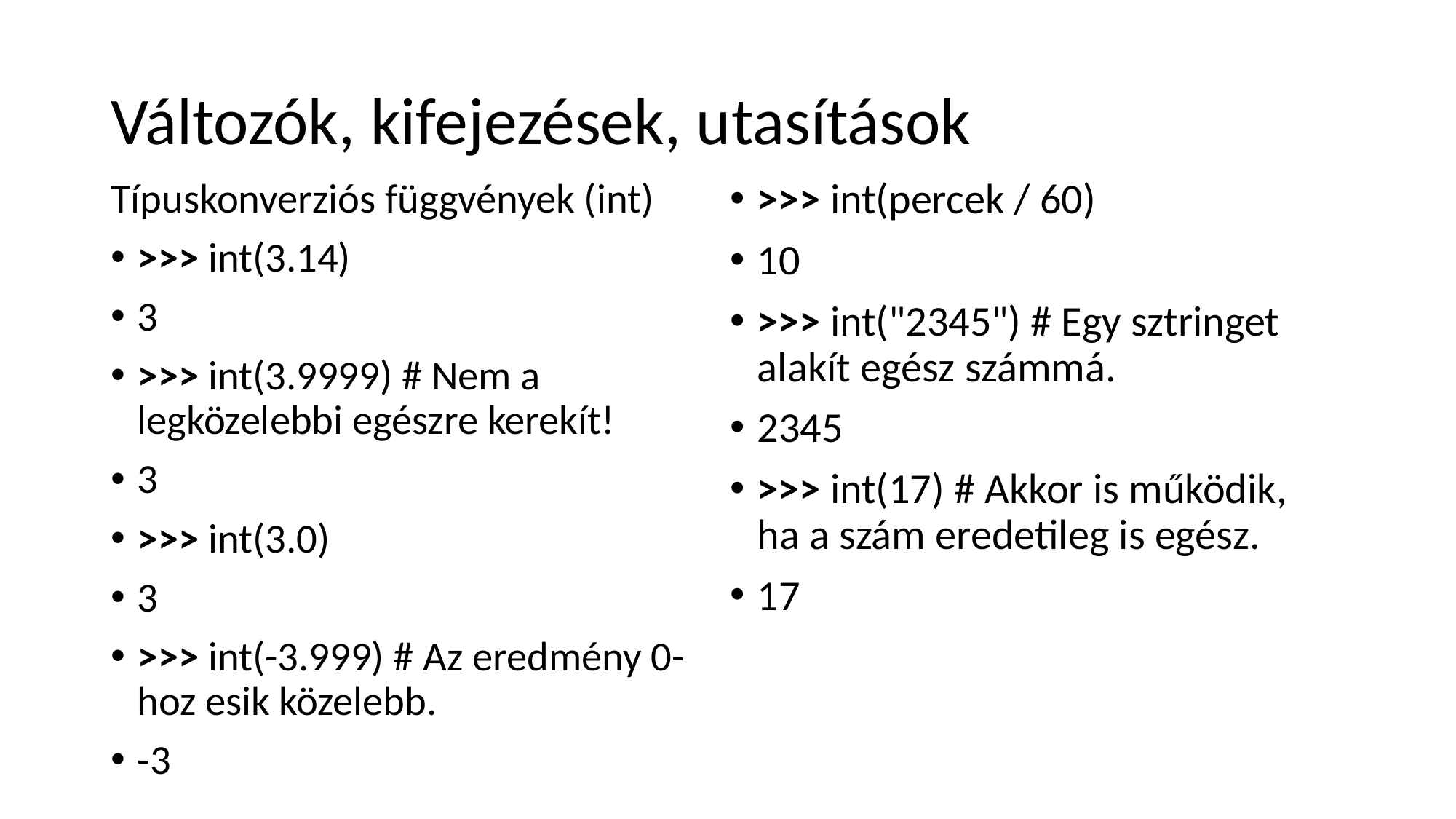

# Változók, kifejezések, utasítások
>>> int(percek / 60)
10
>>> int("2345") # Egy sztringet alakít egész számmá.
2345
>>> int(17) # Akkor is működik, ha a szám eredetileg is egész.
17
Típuskonverziós függvények (int)
>>> int(3.14)
3
>>> int(3.9999) # Nem a legközelebbi egészre kerekít!
3
>>> int(3.0)
3
>>> int(-3.999) # Az eredmény 0-hoz esik közelebb.
-3